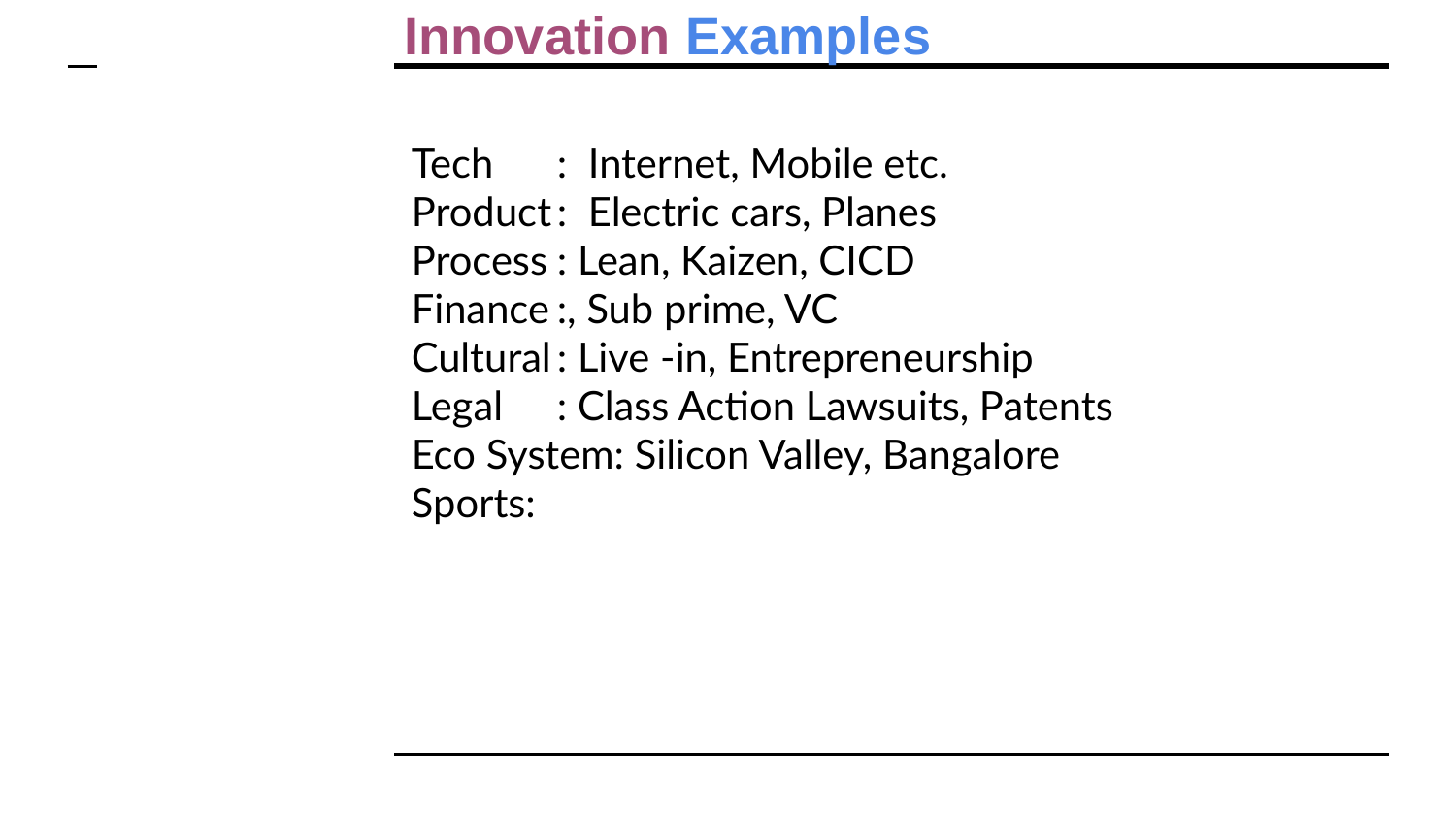

# Innovation Examples
Tech	:  Internet, Mobile etc.
Product	:  Electric cars, Planes
Process	: Lean, Kaizen, CICD
Finance	:, Sub prime, VC
Cultural	: Live -in, Entrepreneurship
Legal	: Class Action Lawsuits, Patents
Eco System: Silicon Valley, Bangalore
Sports: